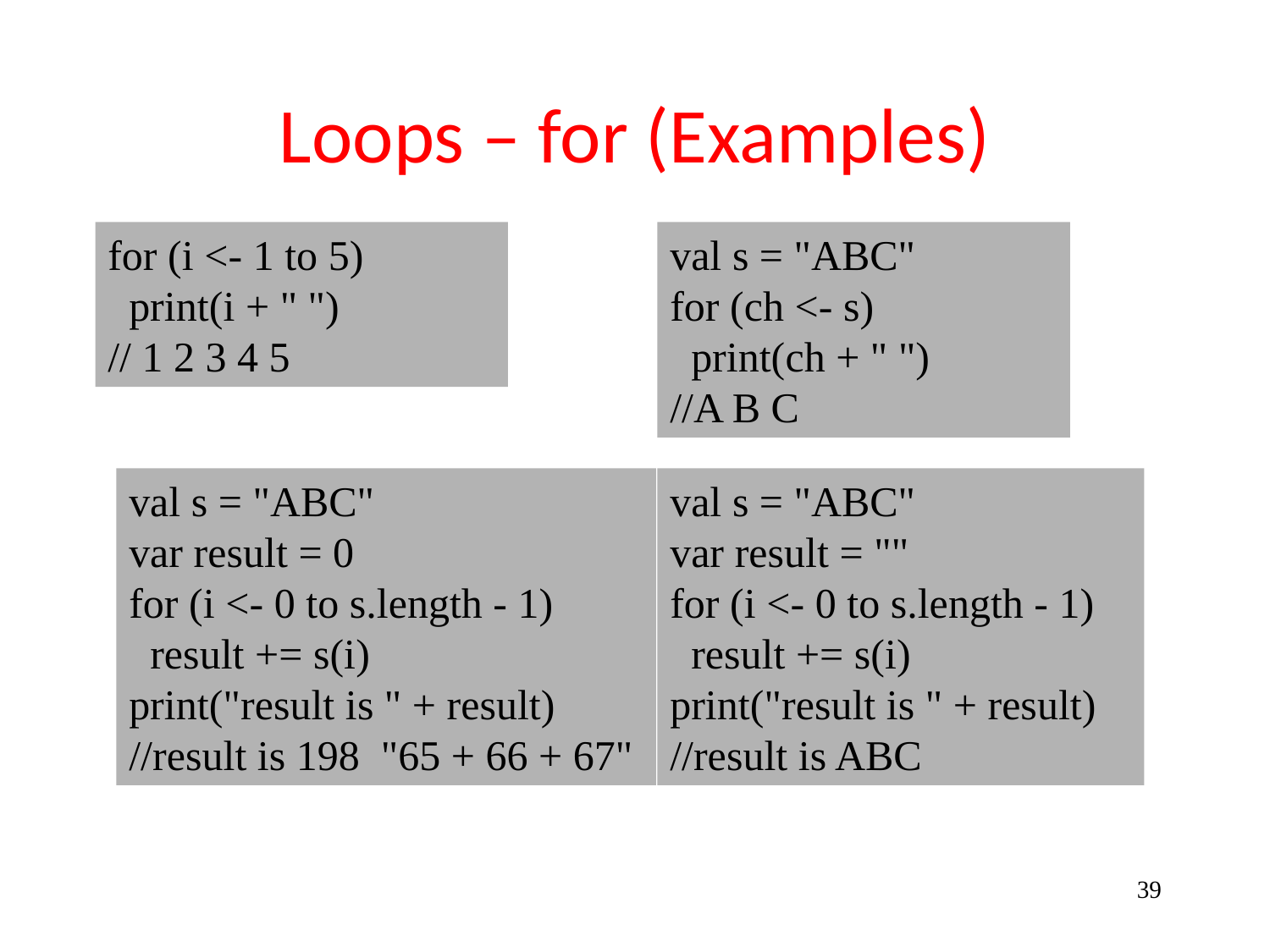

# Loops – for (Examples)

for (i <- 1 to 5)
  print(i + " ")
// 1 2 3 4 5
val s = "ABC"
for (ch <- s)
  print(ch + " ")
//A B C
val s = "ABC"
var result = 0
for (i <- 0 to s.length - 1)
  result += s(i)
print("result is " + result)
//result is 198  "65 + 66 + 67"
val s = "ABC"
var result = ""
for (i <- 0 to s.length - 1)
  result += s(i)
print("result is " + result)
//result is ABC
39